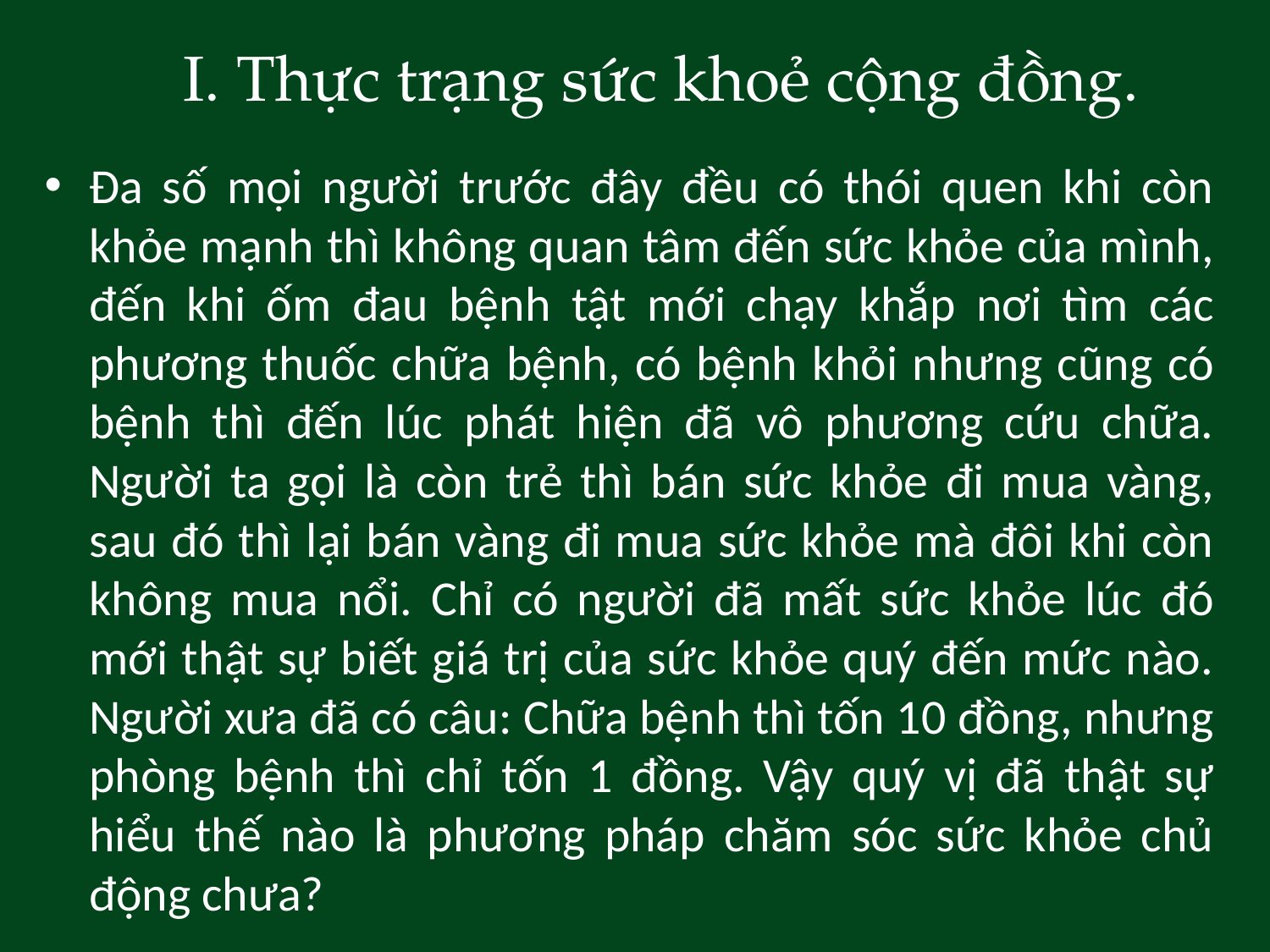

I. Thực trạng sức khoẻ cộng đồng.

Đa số mọi người trước đây đều có thói quen khi còn khỏe mạnh thì không quan tâm đến sức khỏe của mình, đến khi ốm đau bệnh tật mới chạy khắp nơi tìm các phương thuốc chữa bệnh, có bệnh khỏi nhưng cũng có bệnh thì đến lúc phát hiện đã vô phương cứu chữa. Người ta gọi là còn trẻ thì bán sức khỏe đi mua vàng, sau đó thì lại bán vàng đi mua sức khỏe mà đôi khi còn không mua nổi. Chỉ có người đã mất sức khỏe lúc đó mới thật sự biết giá trị của sức khỏe quý đến mức nào. Người xưa đã có câu: Chữa bệnh thì tốn 10 đồng, nhưng phòng bệnh thì chỉ tốn 1 đồng. Vậy quý vị đã thật sự hiểu thế nào là phương pháp chăm sóc sức khỏe chủ động chưa?